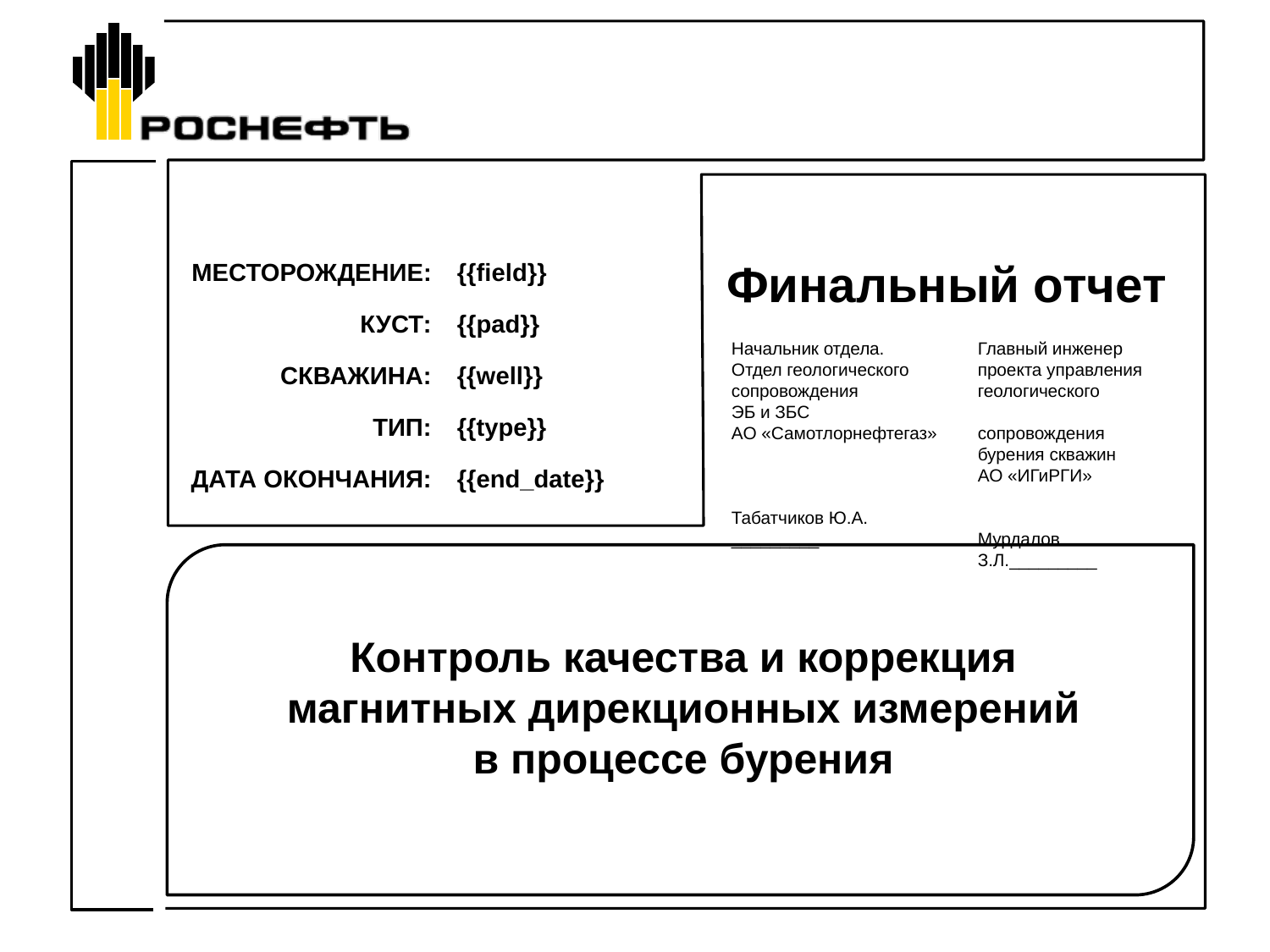

| МЕСТОРОЖДЕНИЕ: | {{field}} |
| --- | --- |
| КУСТ: | {{pad}} |
| СКВАЖИНА: | {{well}} |
| ТИП: | {{type}} |
| ДАТА ОКОНЧАНИЯ: | {{end\_date}} |
# Финальный отчет
Начальник отдела.
Отдел геологического сопровождения
ЭБ и ЗБС
АО «Самотлорнефтегаз»

Табатчиков Ю.А. _________
Главный инженер проекта управления геологического
сопровождения
бурения скважин
АО «ИГиРГИ»

Мурдалов З.Л._________
Контроль качества и коррекция магнитных дирекционных измерений в процессе бурения